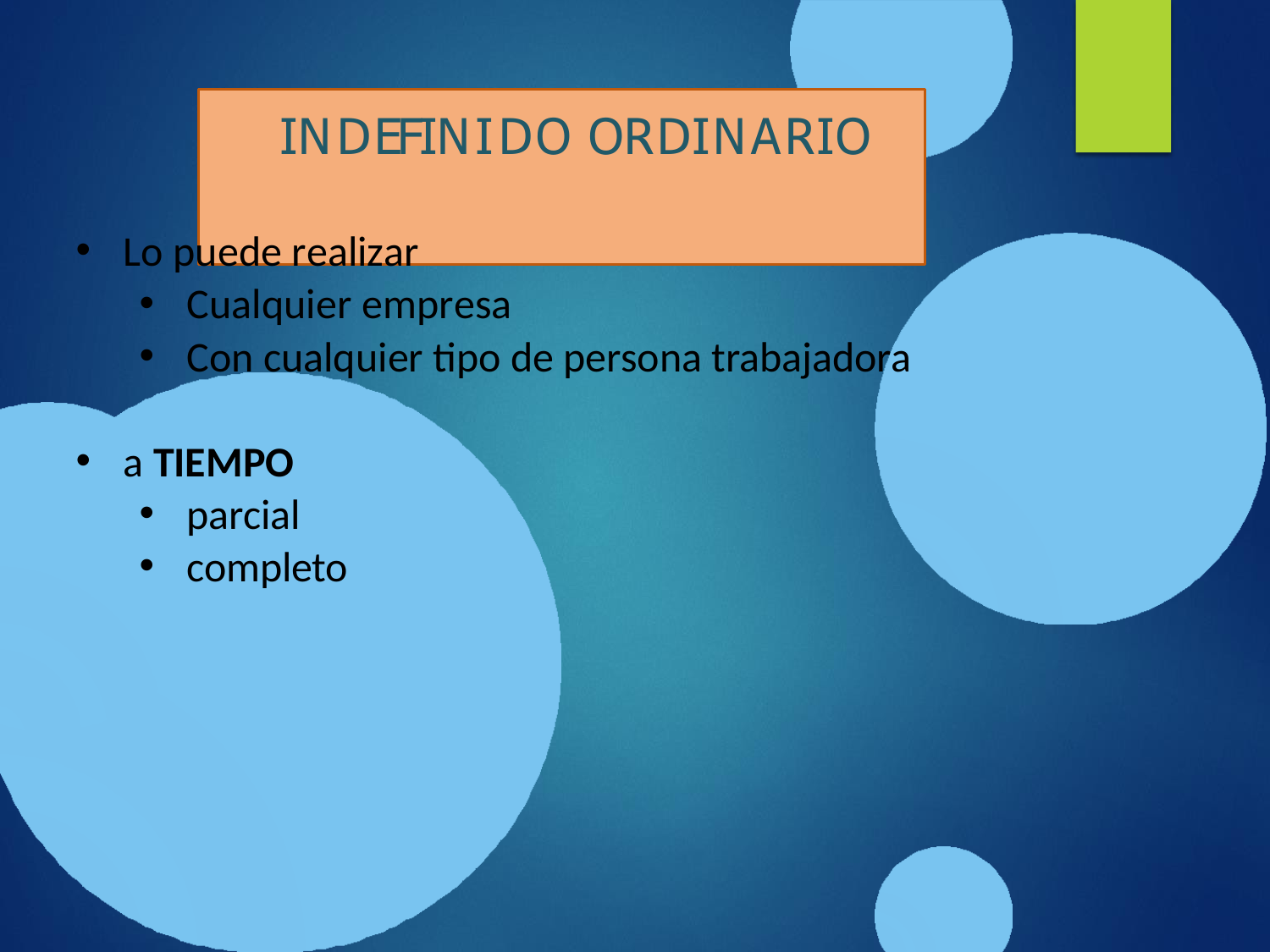

# INDEFINIDO ORDINARIO
Lo puede realizar
Cualquier empresa
Con cualquier tipo de persona trabajadora

a TIEMPO
parcial
completo